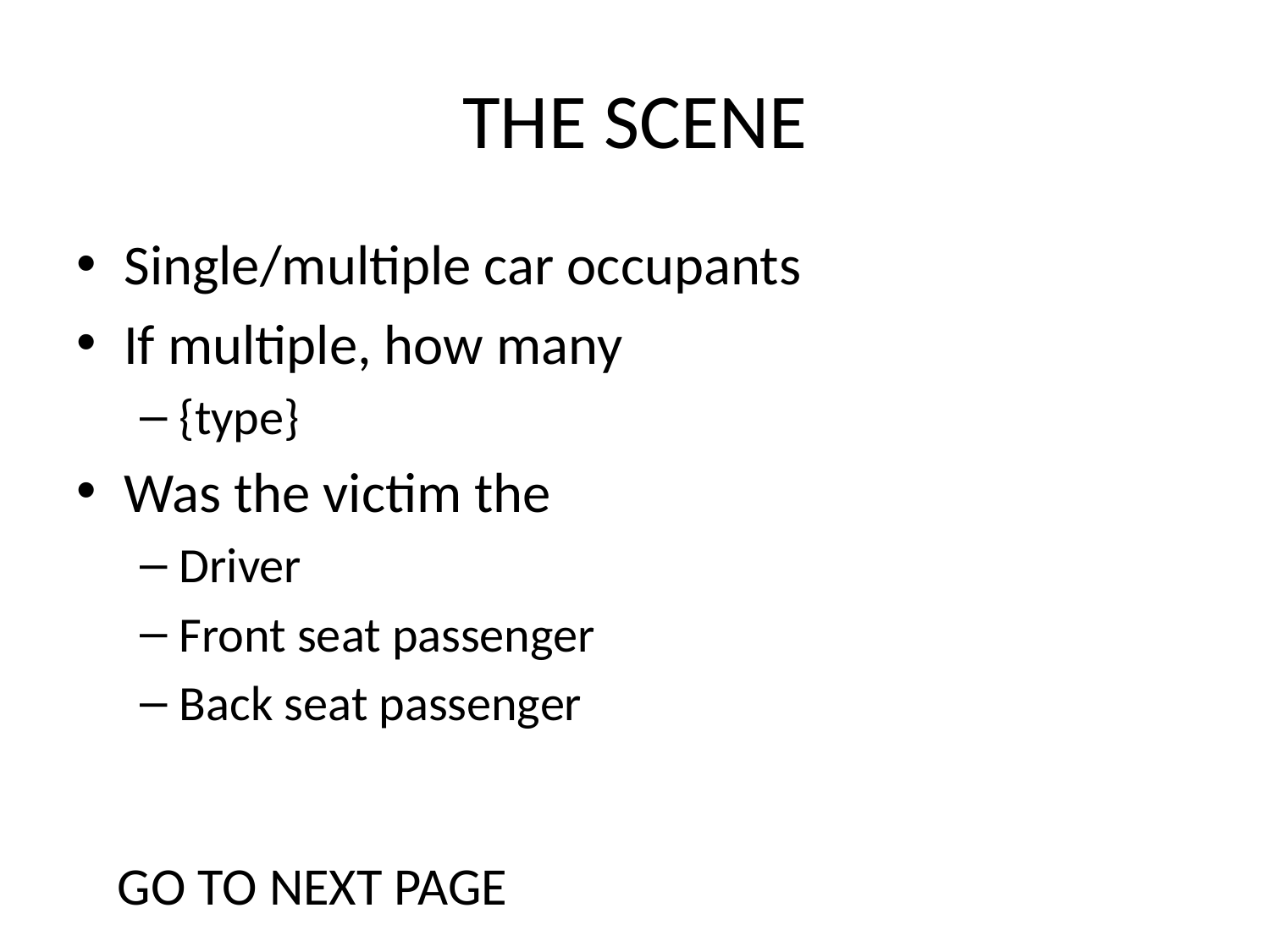

# THE SCENE
Single/multiple car occupants
If multiple, how many
{type}
Was the victim the
Driver
Front seat passenger
Back seat passenger
GO TO NEXT PAGE